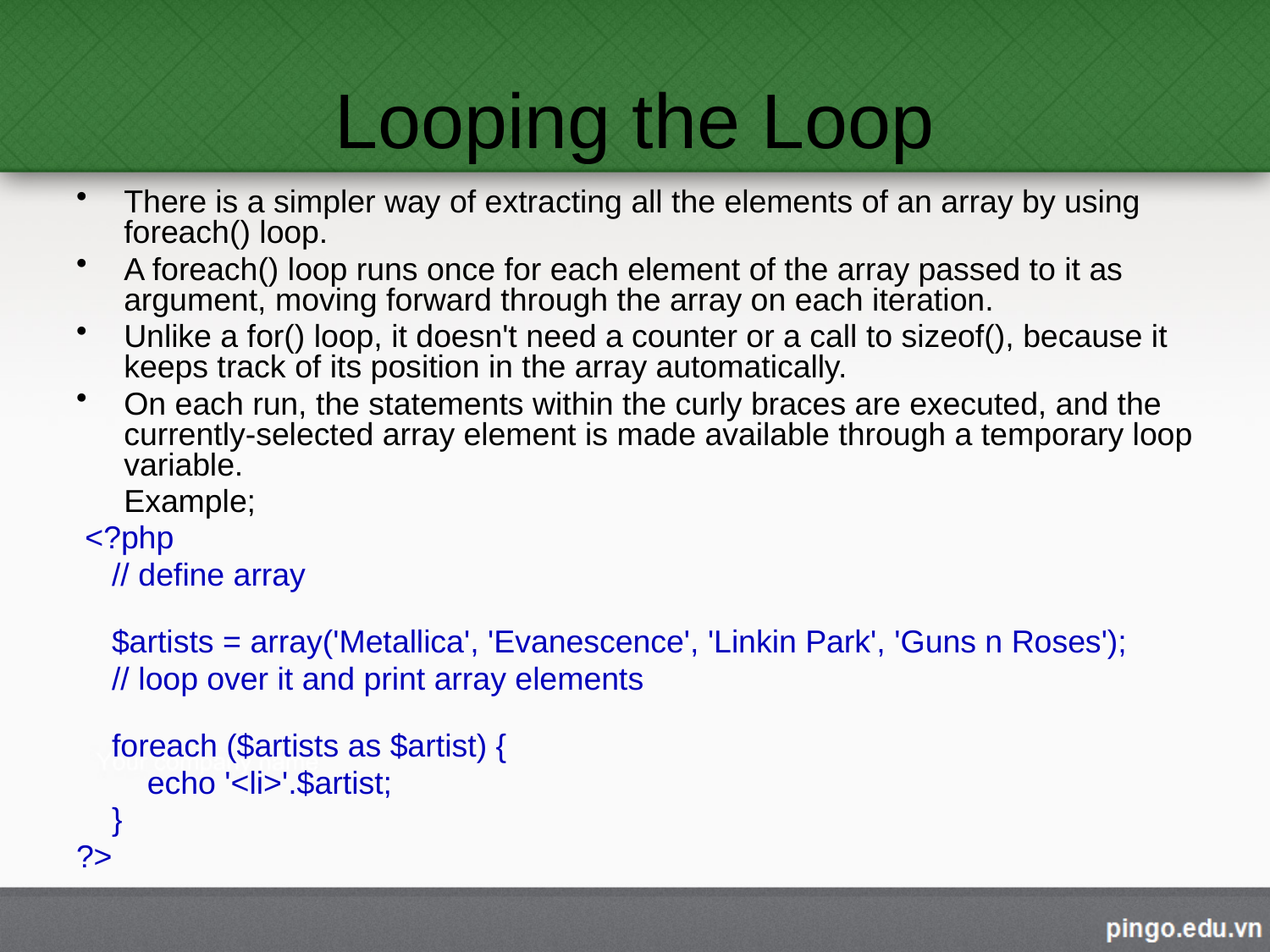

# Looping the Loop
There is a simpler way of extracting all the elements of an array by using foreach() loop.
A foreach() loop runs once for each element of the array passed to it as argument, moving forward through the array on each iteration.
Unlike a for() loop, it doesn't need a counter or a call to sizeof(), because it keeps track of its position in the array automatically.
On each run, the statements within the curly braces are executed, and the currently-selected array element is made available through a temporary loop variable.
	Example;
 <?php
    // define array
    $artists = array('Metallica', 'Evanescence', 'Linkin Park', 'Guns n Roses');
    // loop over it and print array elements
    foreach ($artists as $artist) {
        echo '<li>'.$artist;
    }
?>